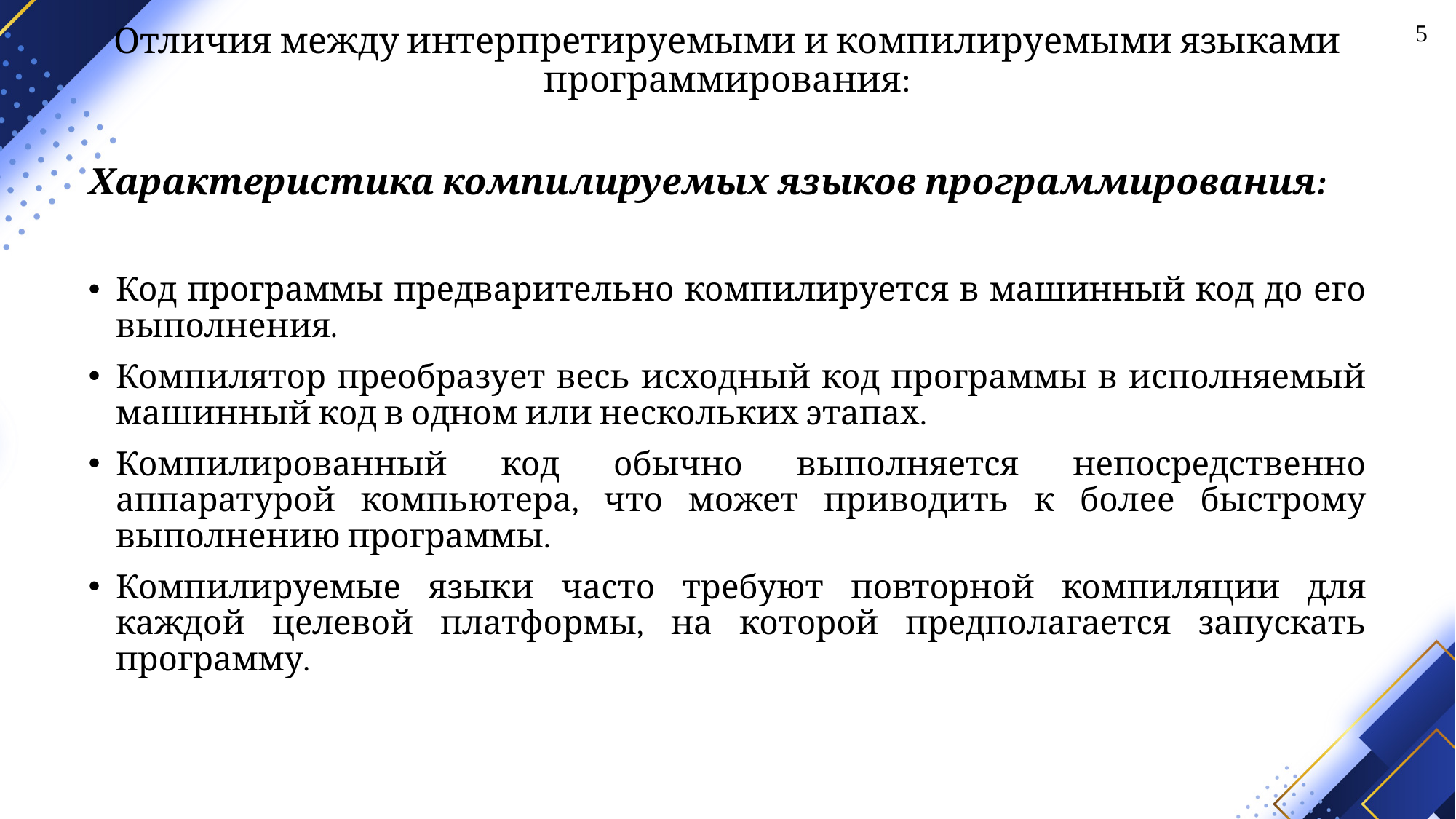

5
# Отличия между интерпретируемыми и компилируемыми языками программирования:
Характеристика компилируемых языков программирования:

Код программы предварительно компилируется в машинный код до его выполнения.
Компилятор преобразует весь исходный код программы в исполняемый машинный код в одном или нескольких этапах.
Компилированный код обычно выполняется непосредственно аппаратурой компьютера, что может приводить к более быстрому выполнению программы.
Компилируемые языки часто требуют повторной компиляции для каждой целевой платформы, на которой предполагается запускать программу.